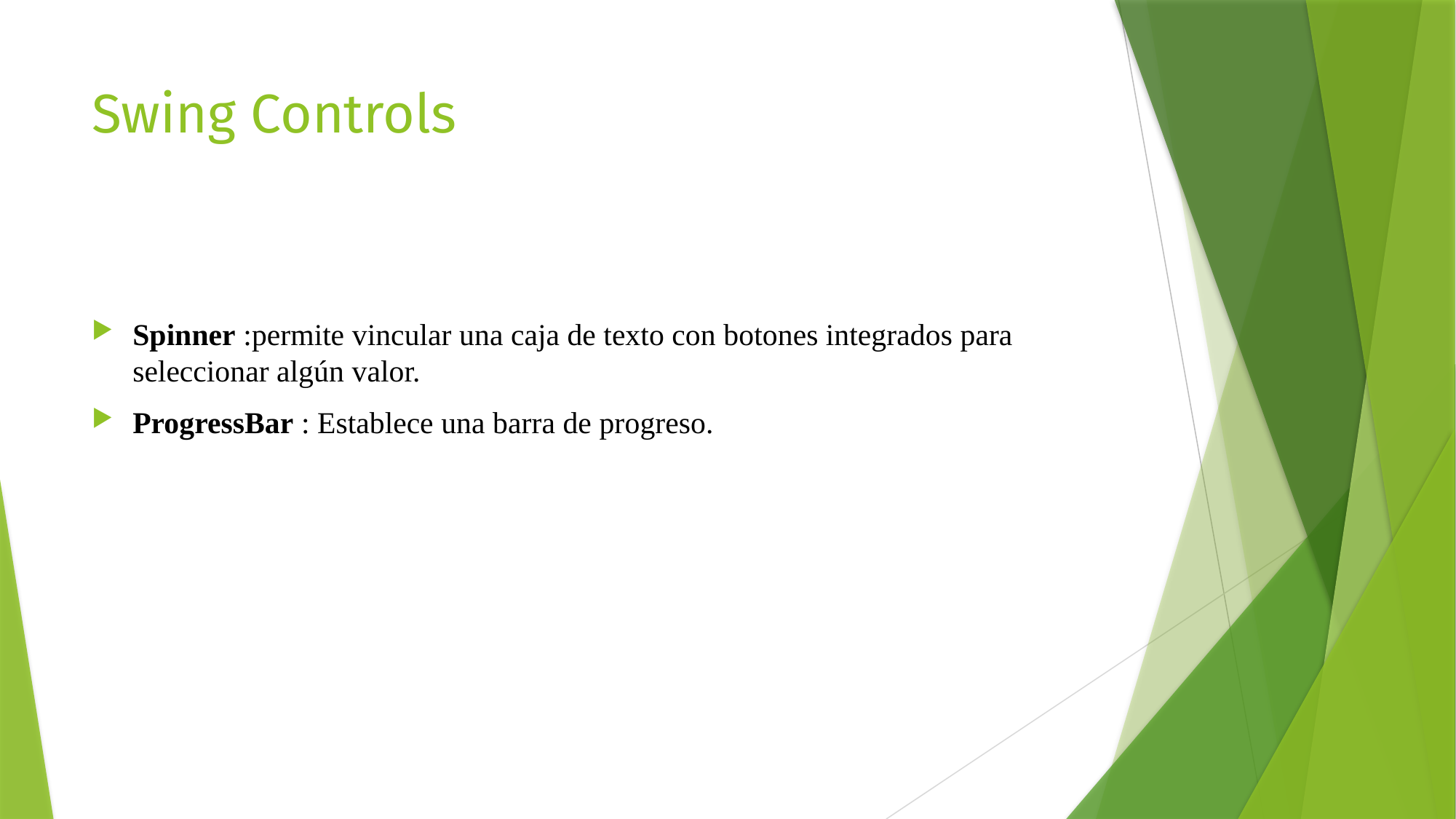

# Swing Controls

Spinner :permite vincular una caja de texto con botones integrados para seleccionar algún valor.
ProgressBar : Establece una barra de progreso.